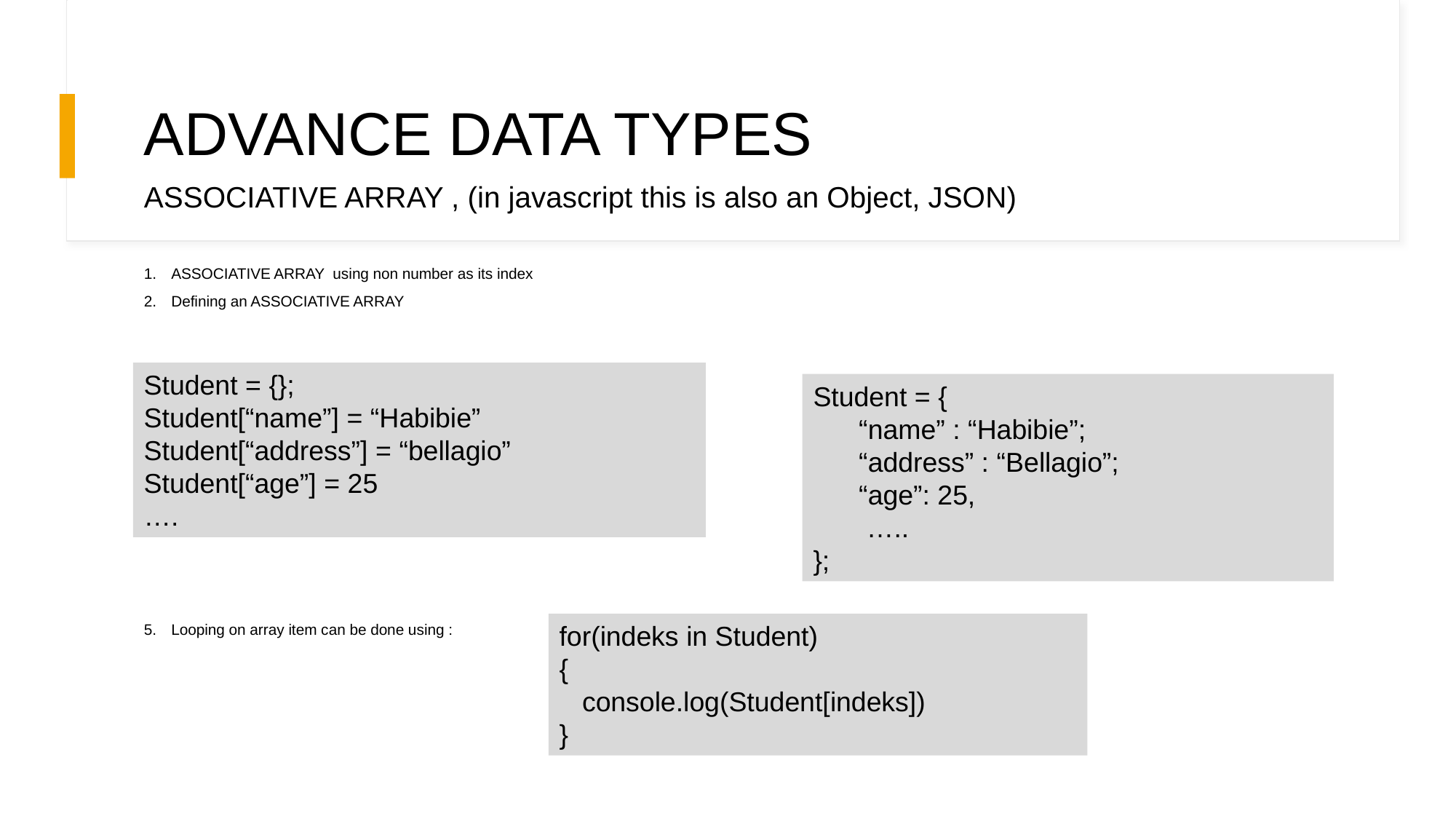

# ADVANCE DATA TYPES
ASSOCIATIVE ARRAY , (in javascript this is also an Object, JSON)
ASSOCIATIVE ARRAY  using non number as its index
Defining an ASSOCIATIVE ARRAY
Student = {};
Student[“name”] = “Habibie”
Student[“address”] = “bellagio”
Student[“age”] = 25
….
Student = {
      “name” : “Habibie”;
      “address” : “Bellagio”;
      “age”: 25,
       …..
};
Looping on array item can be done using :
for(indeks in Student)
{
   console.log(Student[indeks])
}